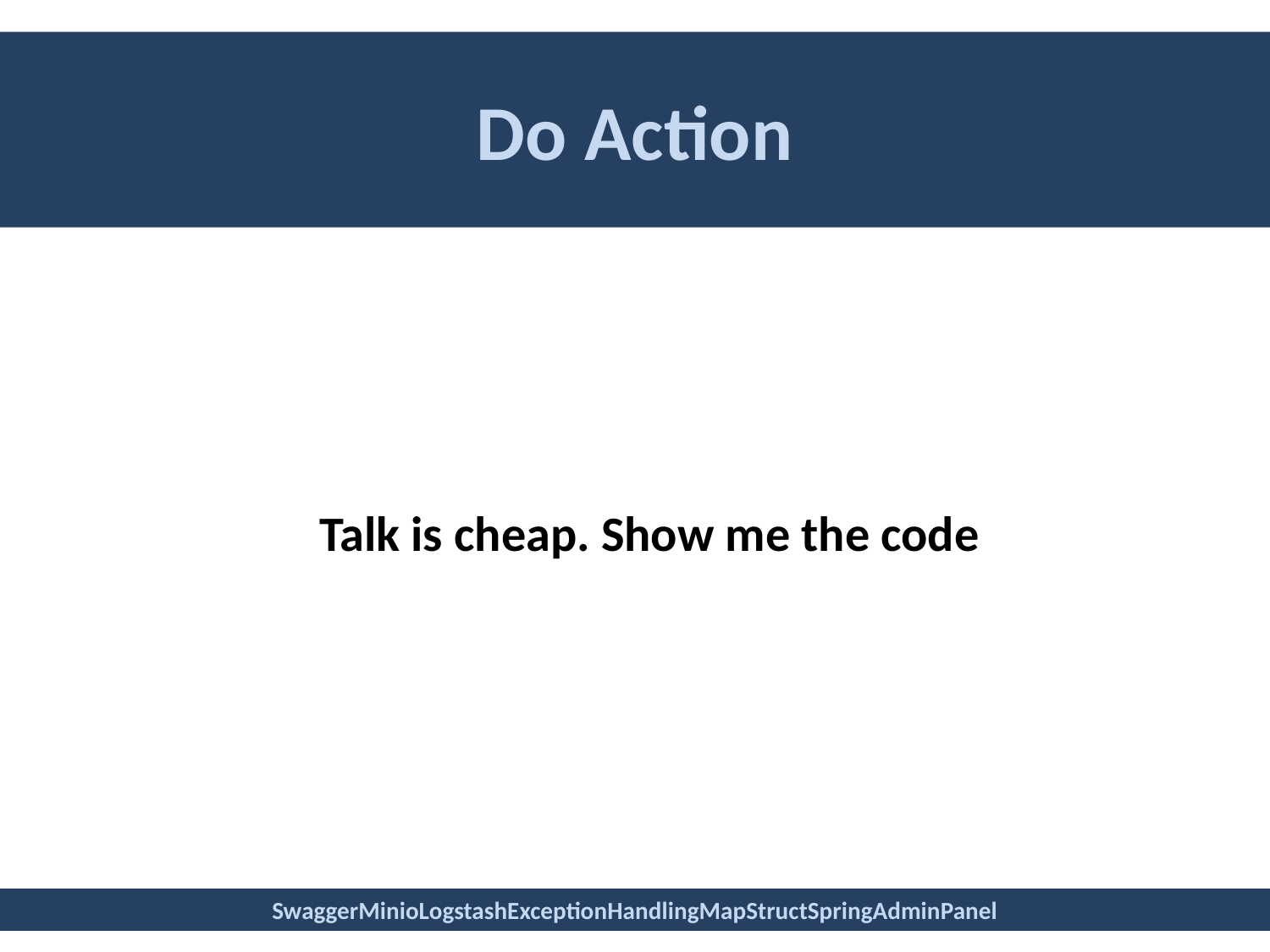

Do Action

Talk is cheap. Show me the code

SwaggerMinioLogstashExceptionHandlingMapStructSpringAdminPanel